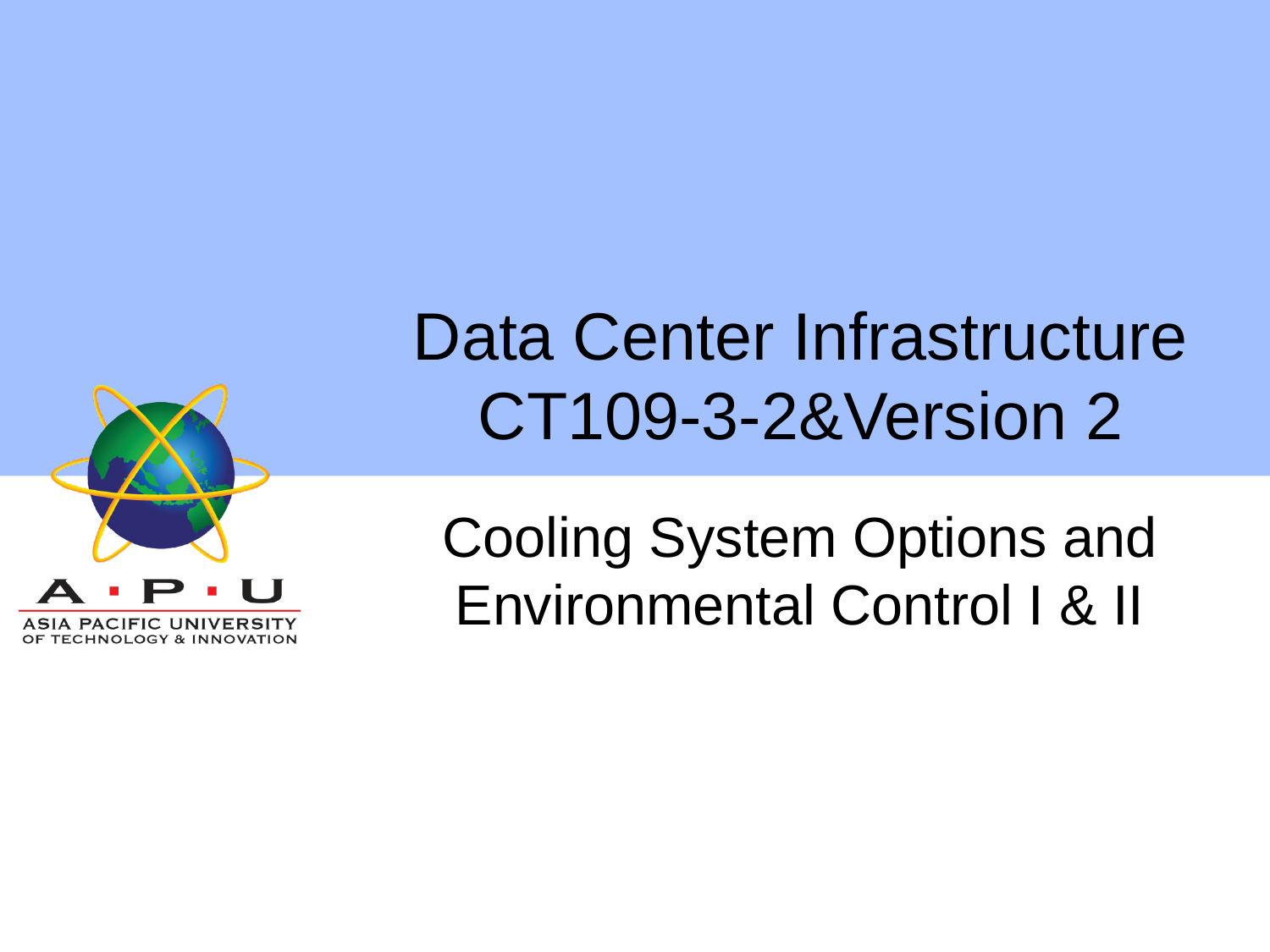

# Data Center Infrastructure CT109-3-2&Version 2
Cooling System Options and Environmental Control I & II